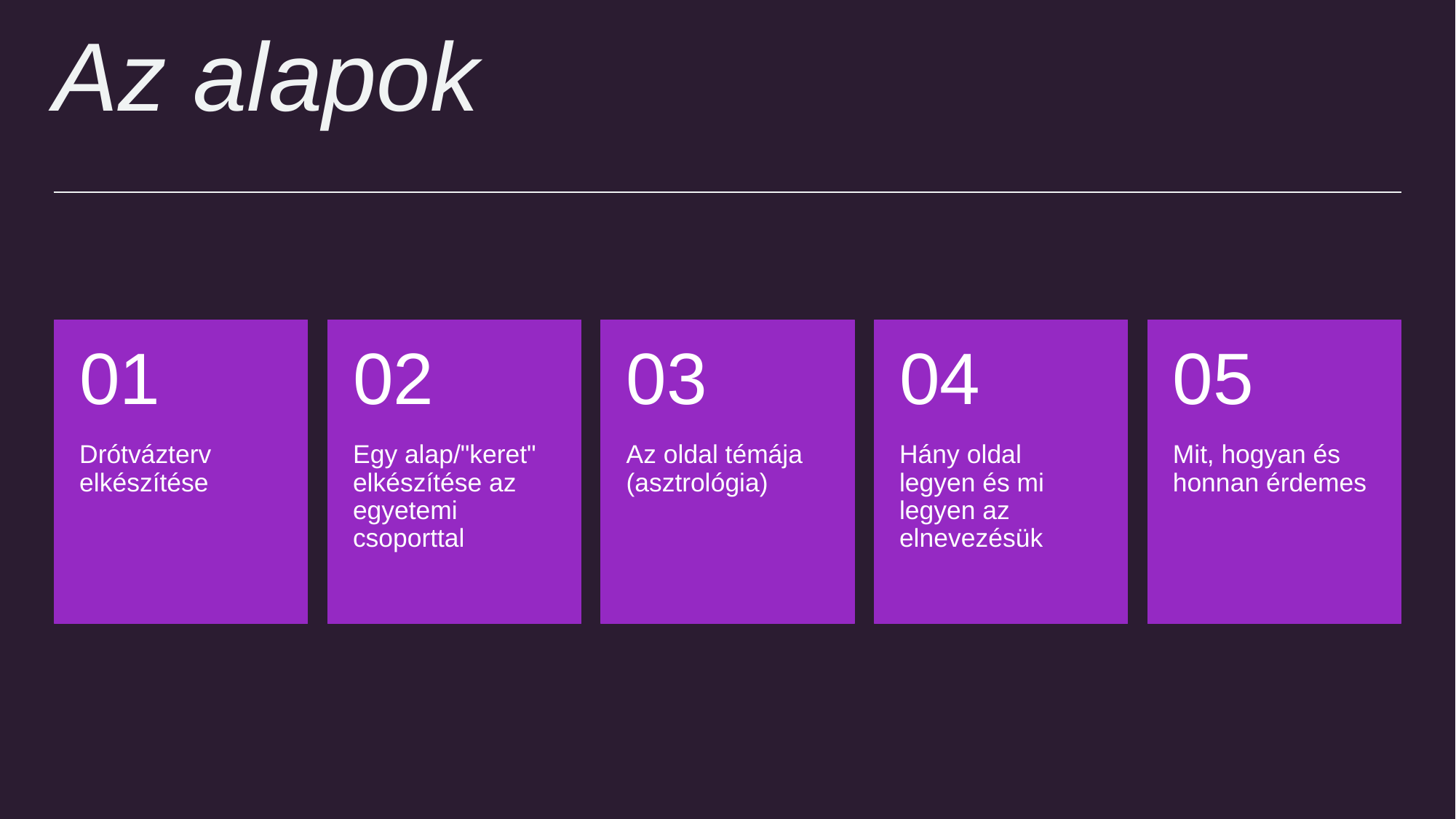

# Az alapok
Drótvázterv elkészítése
01
Egy alap/"keret" elkészítése az egyetemi csoporttal
02
Az oldal témája (asztrológia)
03
Hány oldal legyen és mi legyen az elnevezésük
04
Mit, hogyan és honnan érdemes
05